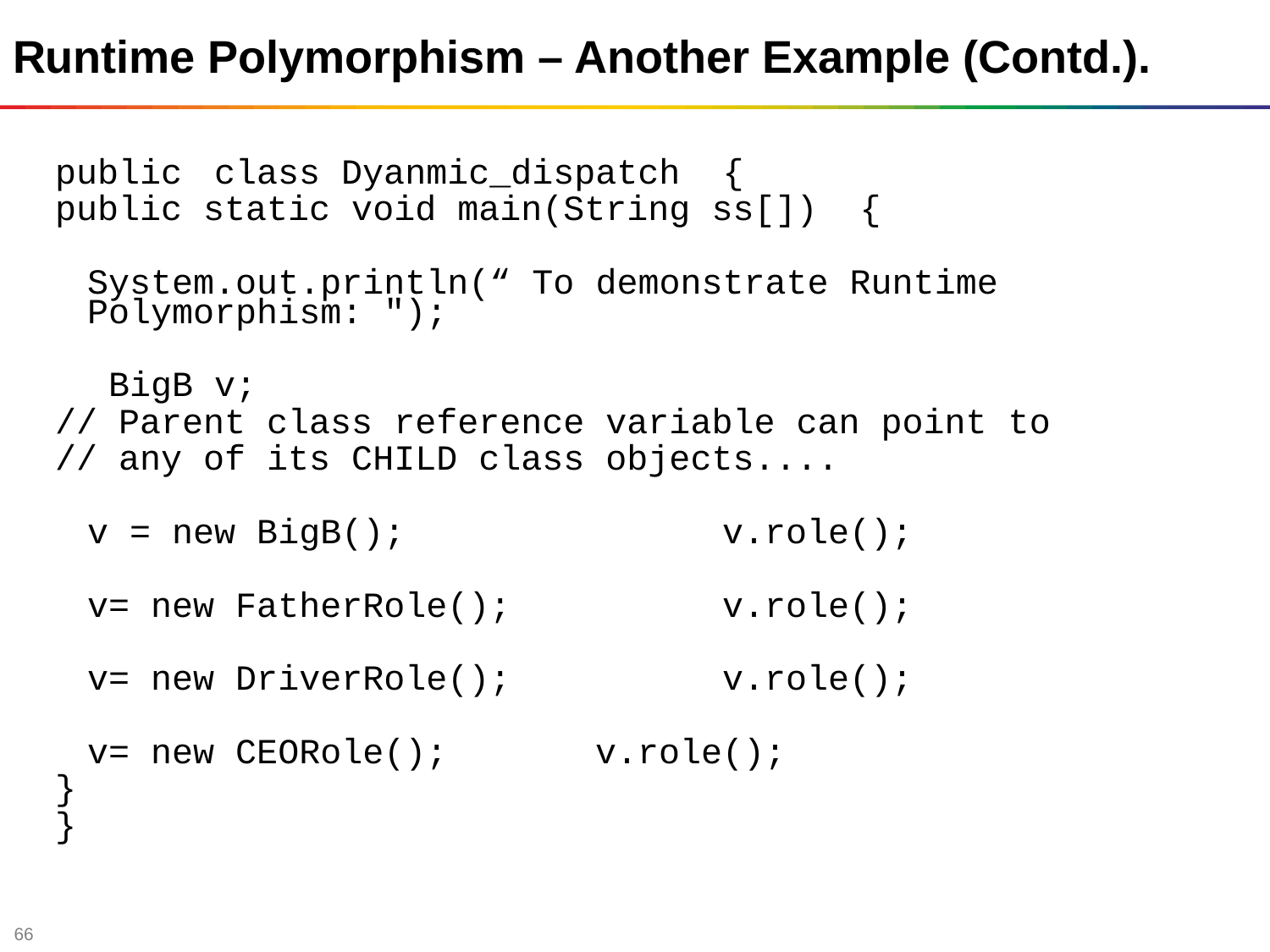

Runtime Polymorphism – Another Example (Contd.).
public 	class Dyanmic_dispatch  {
public static void main(String ss[])  {

	System.out.println(“ To demonstrate Runtime Polymorphism: ");

	 BigB v;
// Parent class reference variable can point to
// any of its CHILD class objects....

	v = new BigB();			v.role();

	v= new FatherRole();		v.role();

	v= new DriverRole();		v.role();

	v= new CEORole();		v.role();
}
}